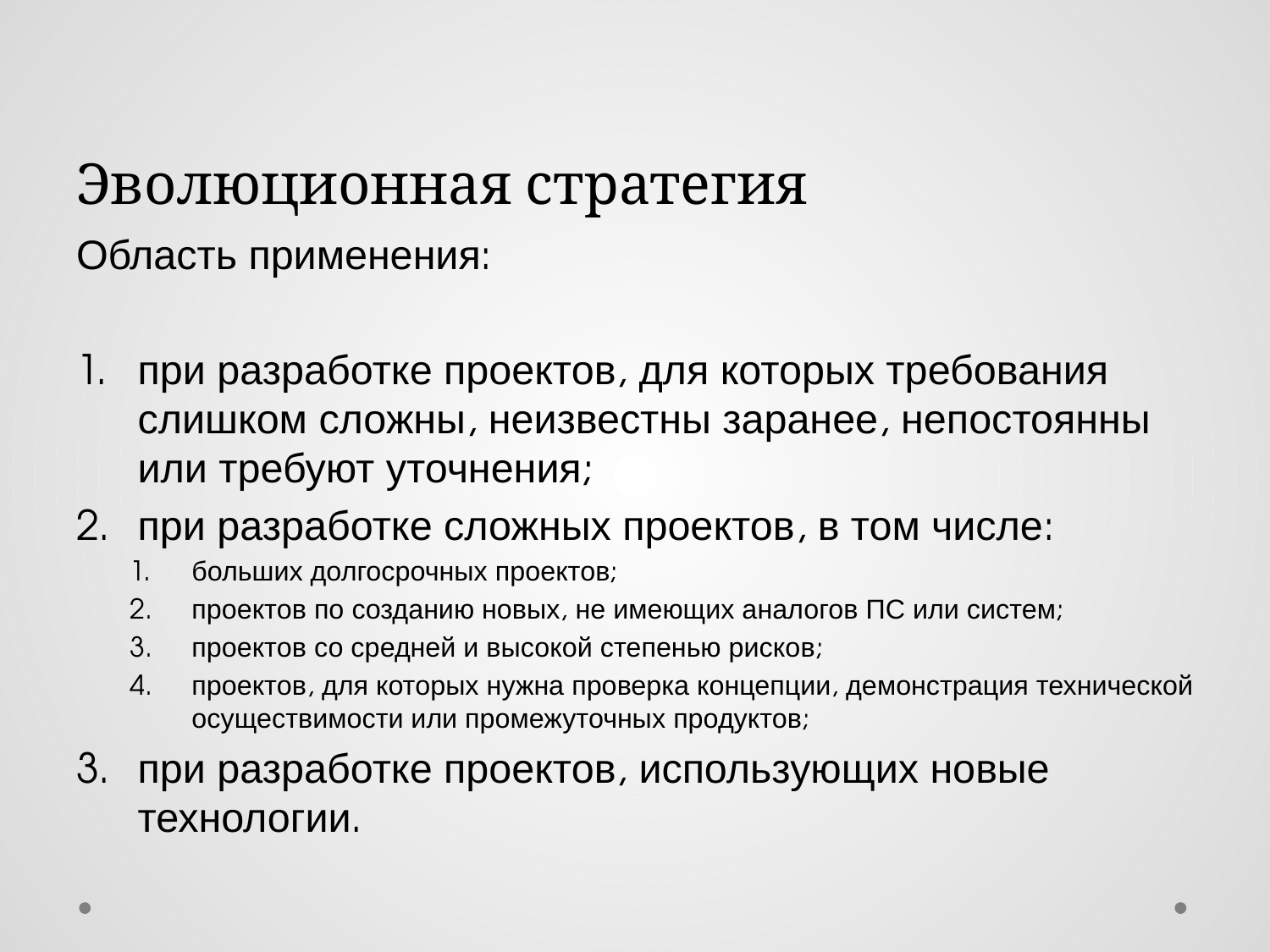

# Эволюционная стратегия
Область применения:

при разработке проектов, для которых требования слишком сложны, неизвестны заранее, непостоянны или требуют уточнения;
при разработке сложных проектов, в том числе:
больших долгосрочных проектов;
проектов по созданию новых, не имеющих аналогов ПС или систем;
проектов со средней и высокой степенью рисков;
проектов, для которых нужна проверка концепции, демонстрация технической осуществимости или промежуточных продуктов;
при разработке проектов, использующих новые технологии.